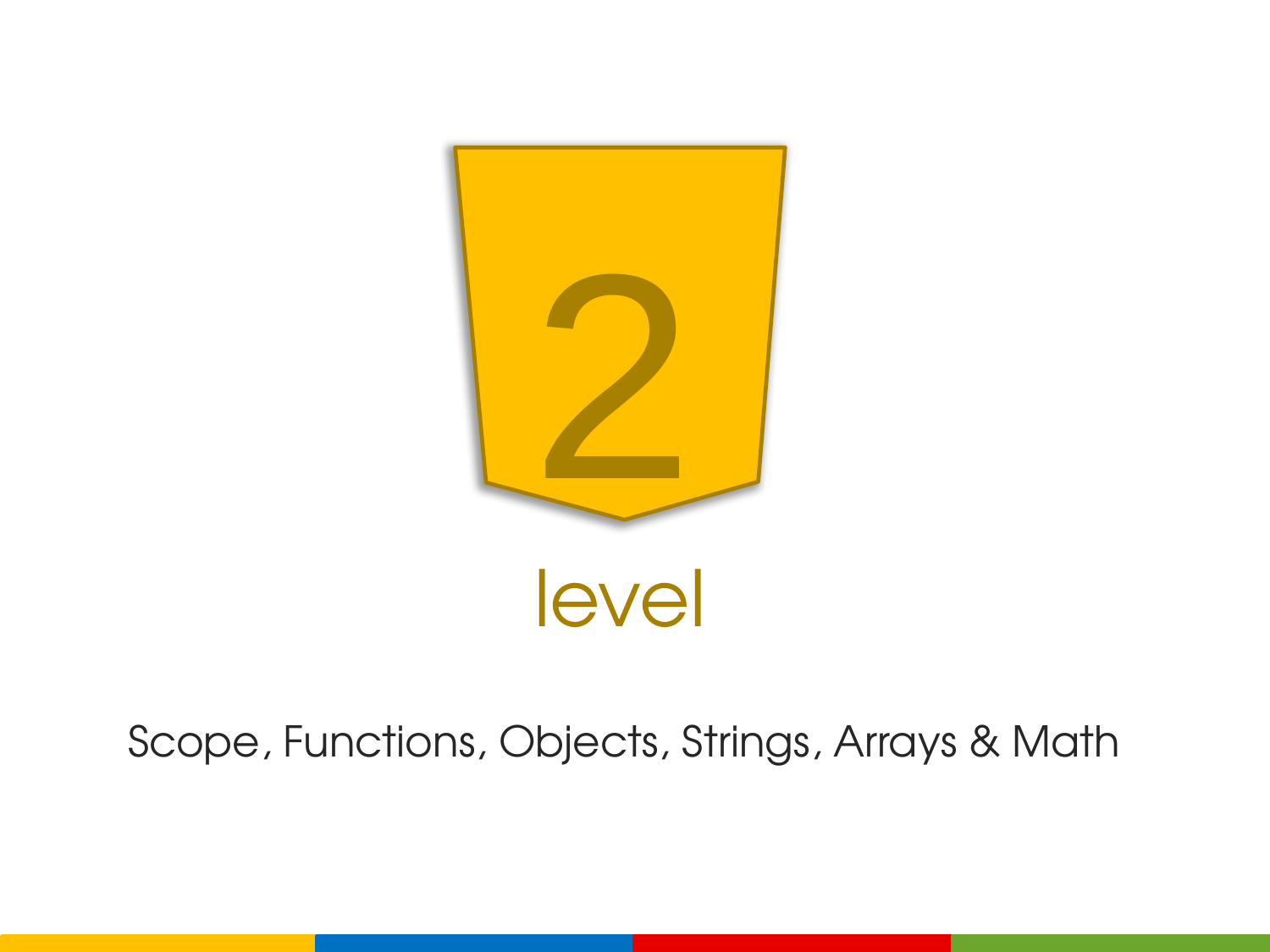

2
level
Scope, Functions, Objects, Strings, Arrays & Math